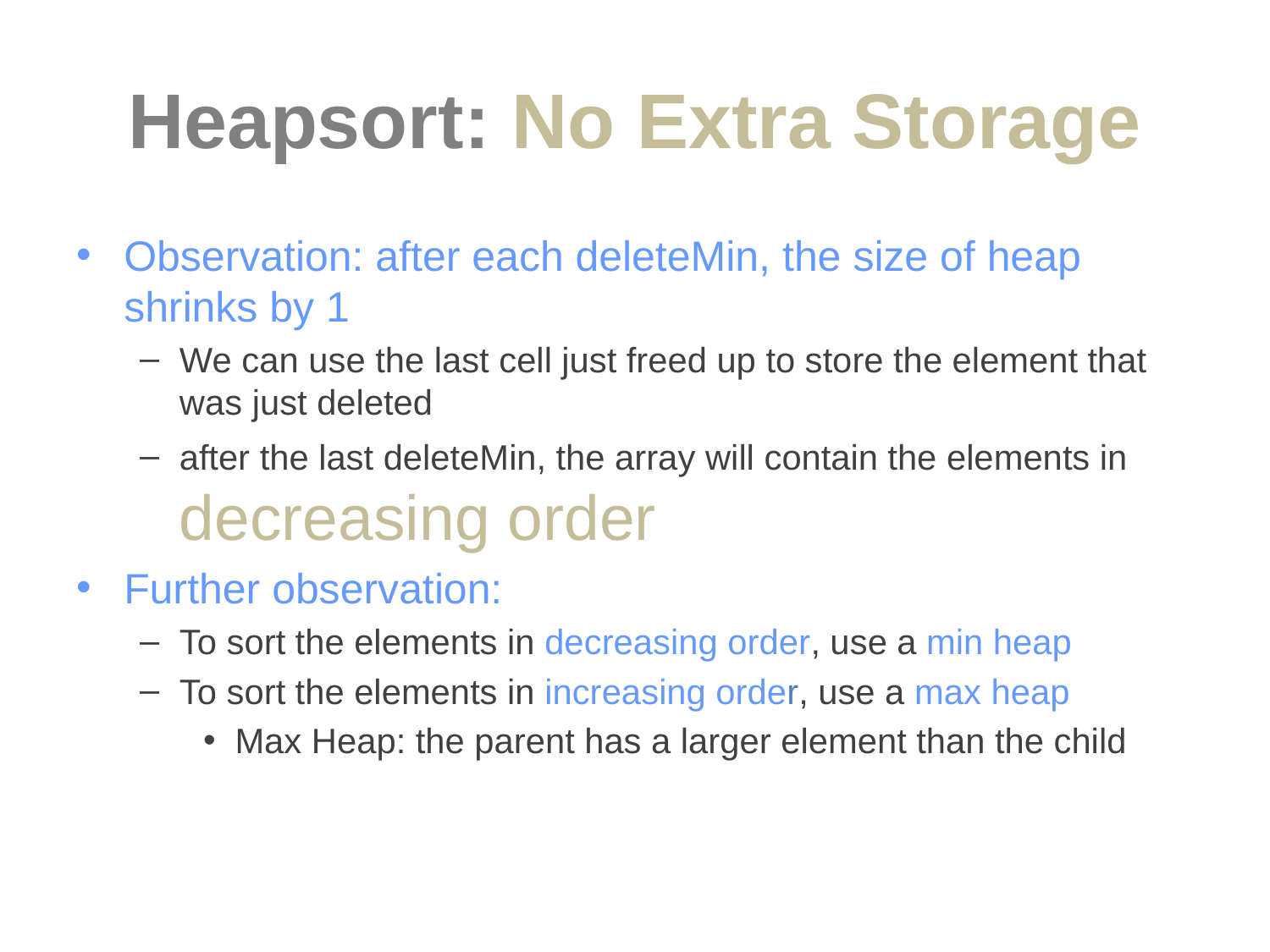

# Heapsort: No Extra Storage
Observation: after each deleteMin, the size of heap shrinks by 1
We can use the last cell just freed up to store the element that was just deleted
after the last deleteMin, the array will contain the elements in decreasing order
Further observation:
To sort the elements in decreasing order, use a min heap
To sort the elements in increasing order, use a max heap
Max Heap: the parent has a larger element than the child